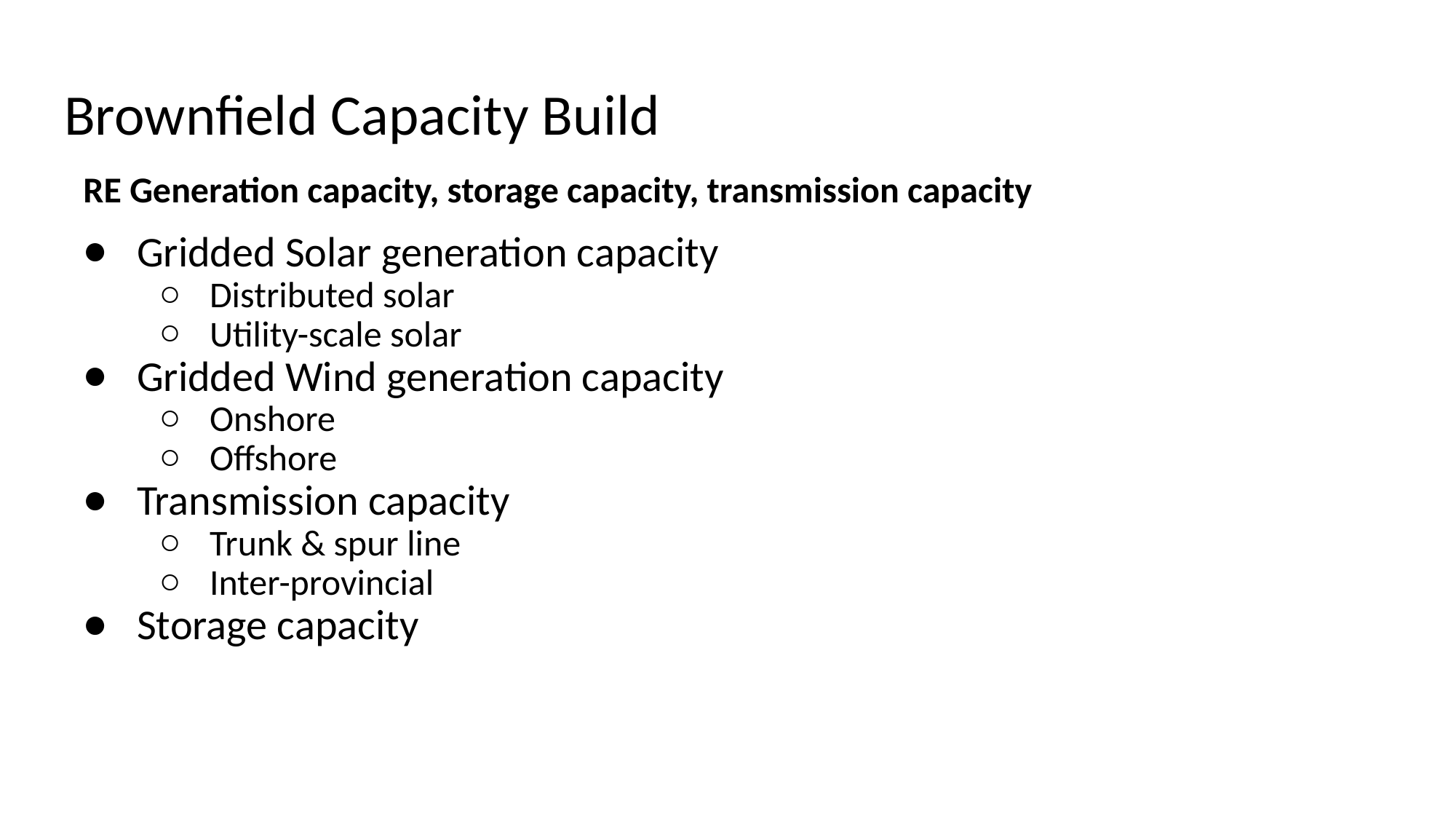

# Brownfield Capacity Build
RE Generation capacity, storage capacity, transmission capacity
Gridded Solar generation capacity
Distributed solar
Utility-scale solar
Gridded Wind generation capacity
Onshore
Offshore
Transmission capacity
Trunk & spur line
Inter-provincial
Storage capacity